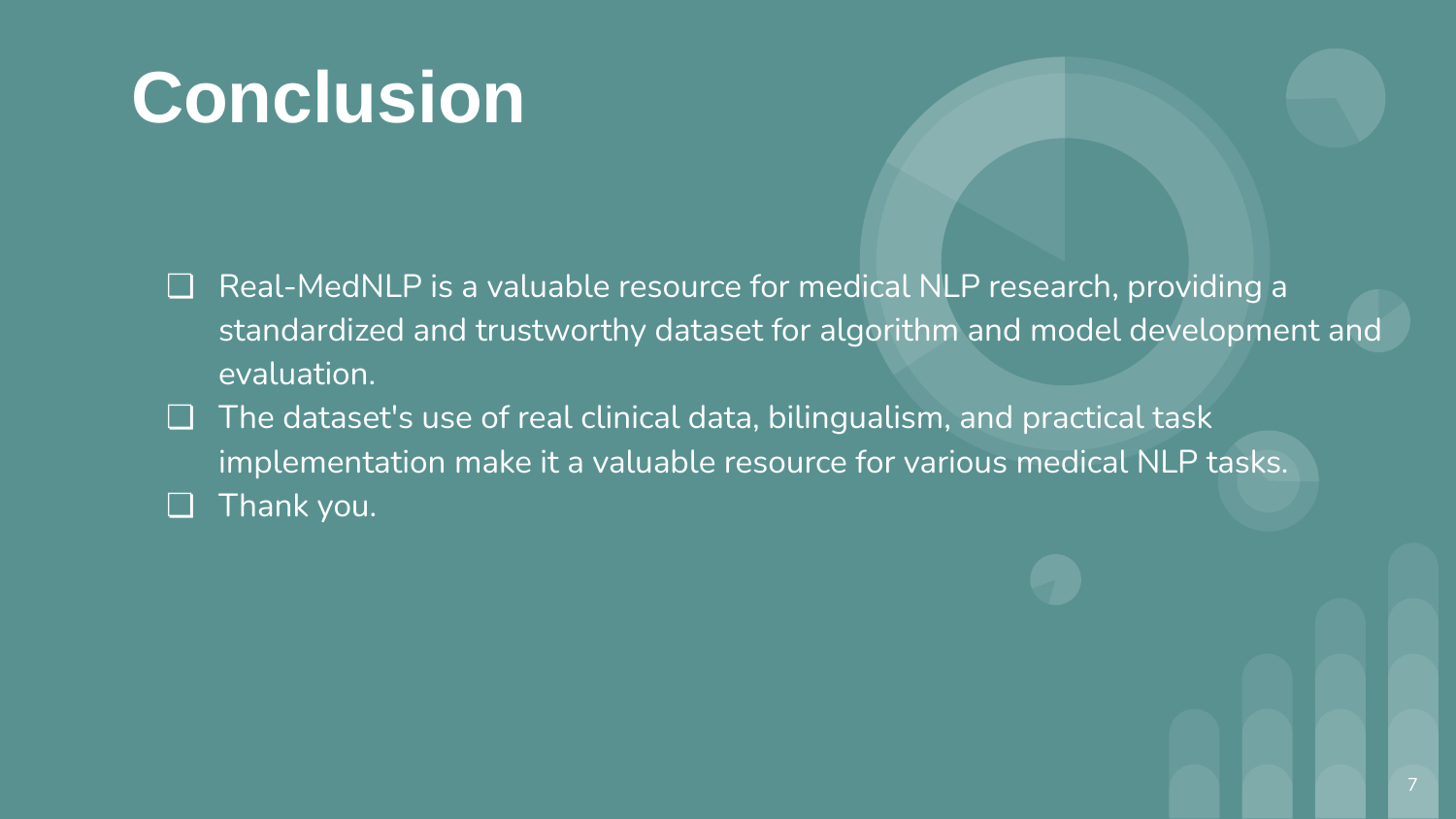

# Conclusion

Real-MedNLP is a valuable resource for medical NLP research, providing a standardized and trustworthy dataset for algorithm and model development and evaluation.
The dataset's use of real clinical data, bilingualism, and practical task implementation make it a valuable resource for various medical NLP tasks.
Thank you.

7